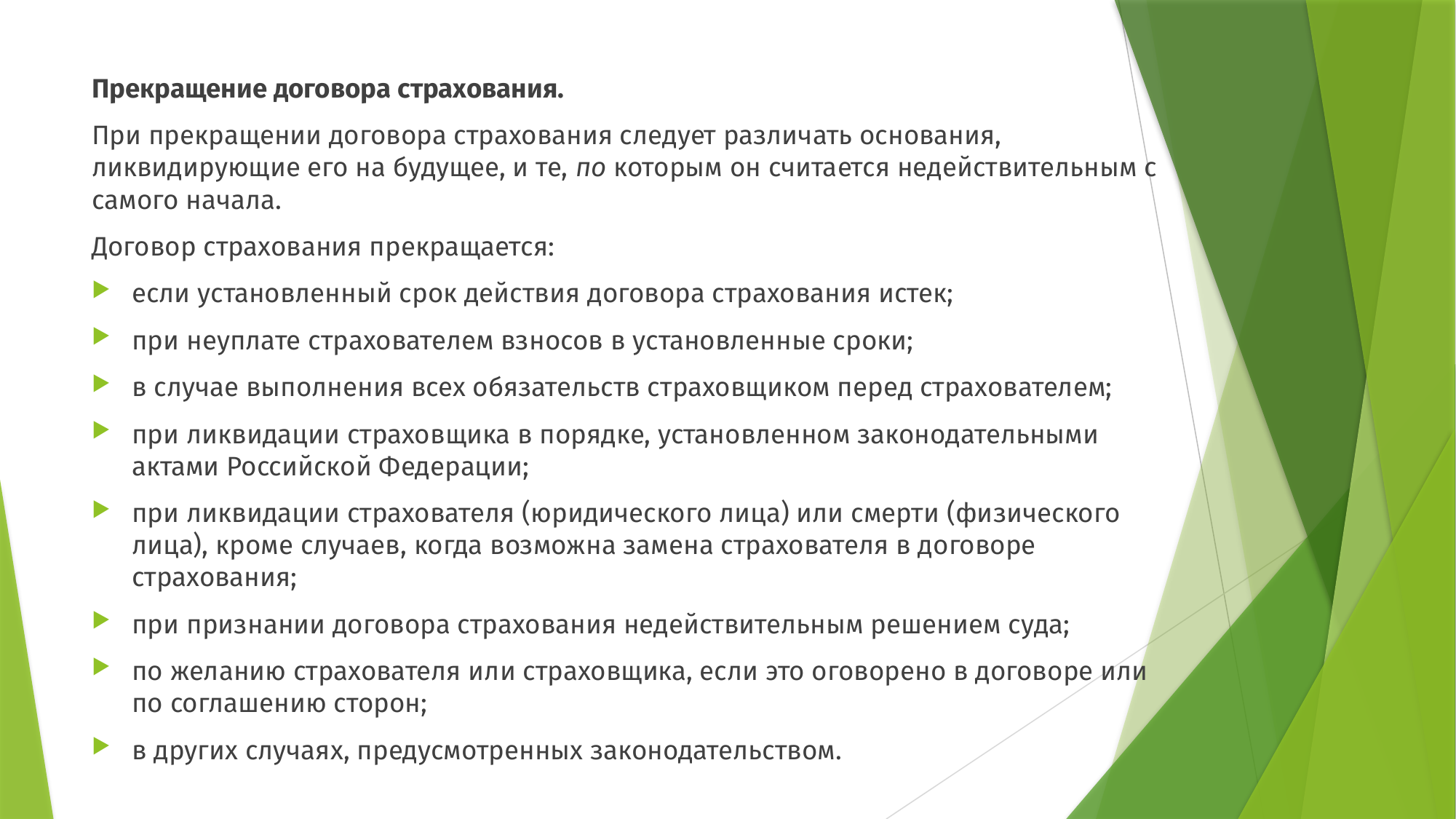

Прекращение договора страхования.
При прекращении договора страхования следует различать основания, ликвидирующие его на будущее, и те, по которым он считается недействительным с самого начала.
Договор страхования прекращается:
если установленный срок действия договора страхования истек;
при неуплате страхователем взносов в установленные сроки;
в случае выполнения всех обязательств страховщиком перед страхователем;
при ликвидации страховщика в порядке, установленном законодательными актами Российской Федерации;
при ликвидации страхователя (юридического лица) или смерти (физического лица), кроме случаев, когда возможна замена страхователя в договоре страхования;
при признании договора страхования недействительным решением суда;
по желанию страхователя или страховщика, если это оговорено в договоре или по соглашению сторон;
в других случаях, предусмотренных законодательством.